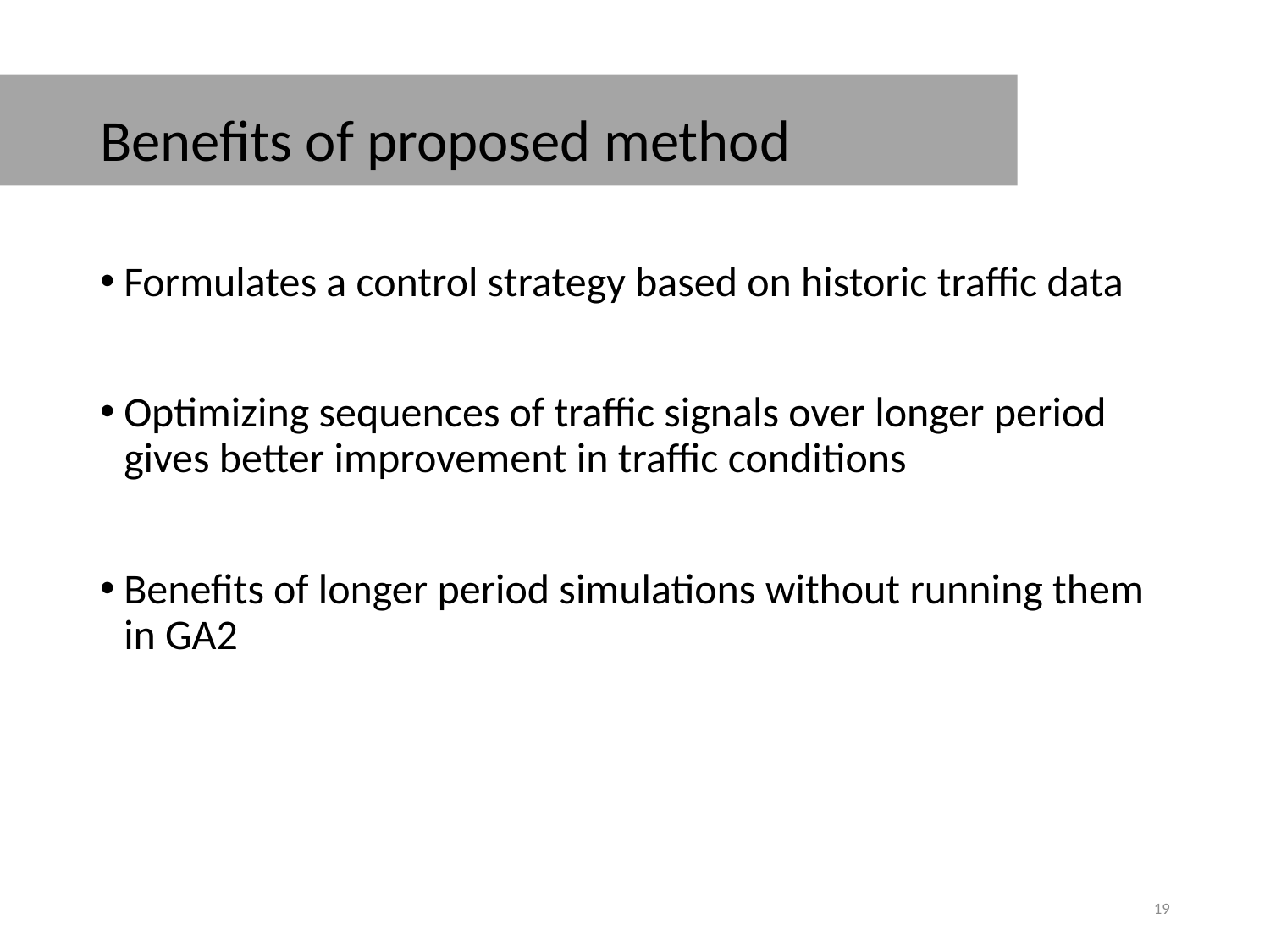

# Benefits of proposed method

Formulates a control strategy based on historic traffic data

Optimizing sequences of traffic signals over longer period gives better improvement in traffic conditions

Benefits of longer period simulations without running them in GA2
19